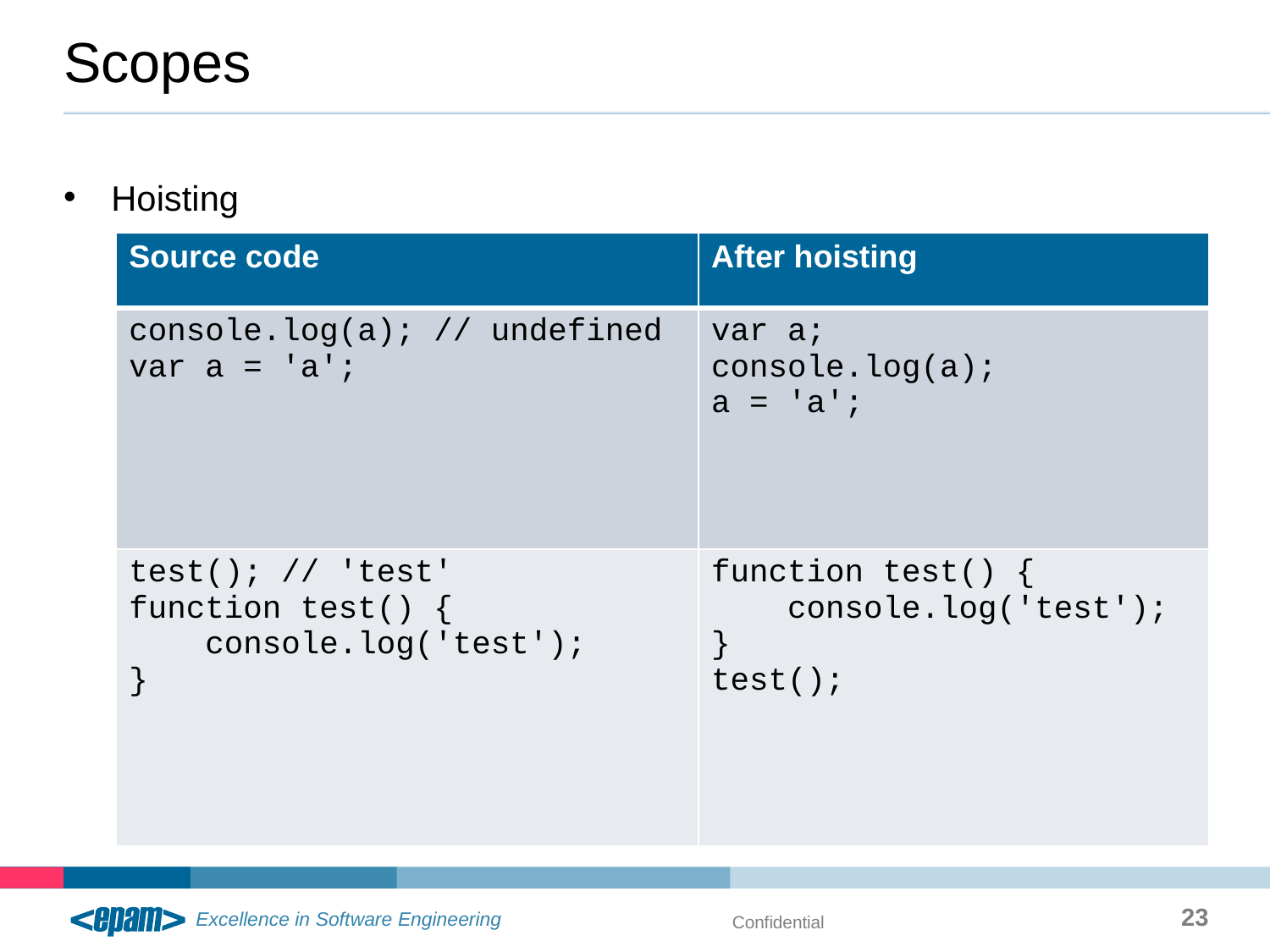

# Scopes
Hoisting

| Source code | After hoisting |
| --- | --- |
| console.log(a); // undefined var a = 'a'; | var a; console.log(a); a = 'a'; |
| test(); // 'test' function test() { console.log('test'); } | function test() { console.log('test'); } test(); |
23
Confidential